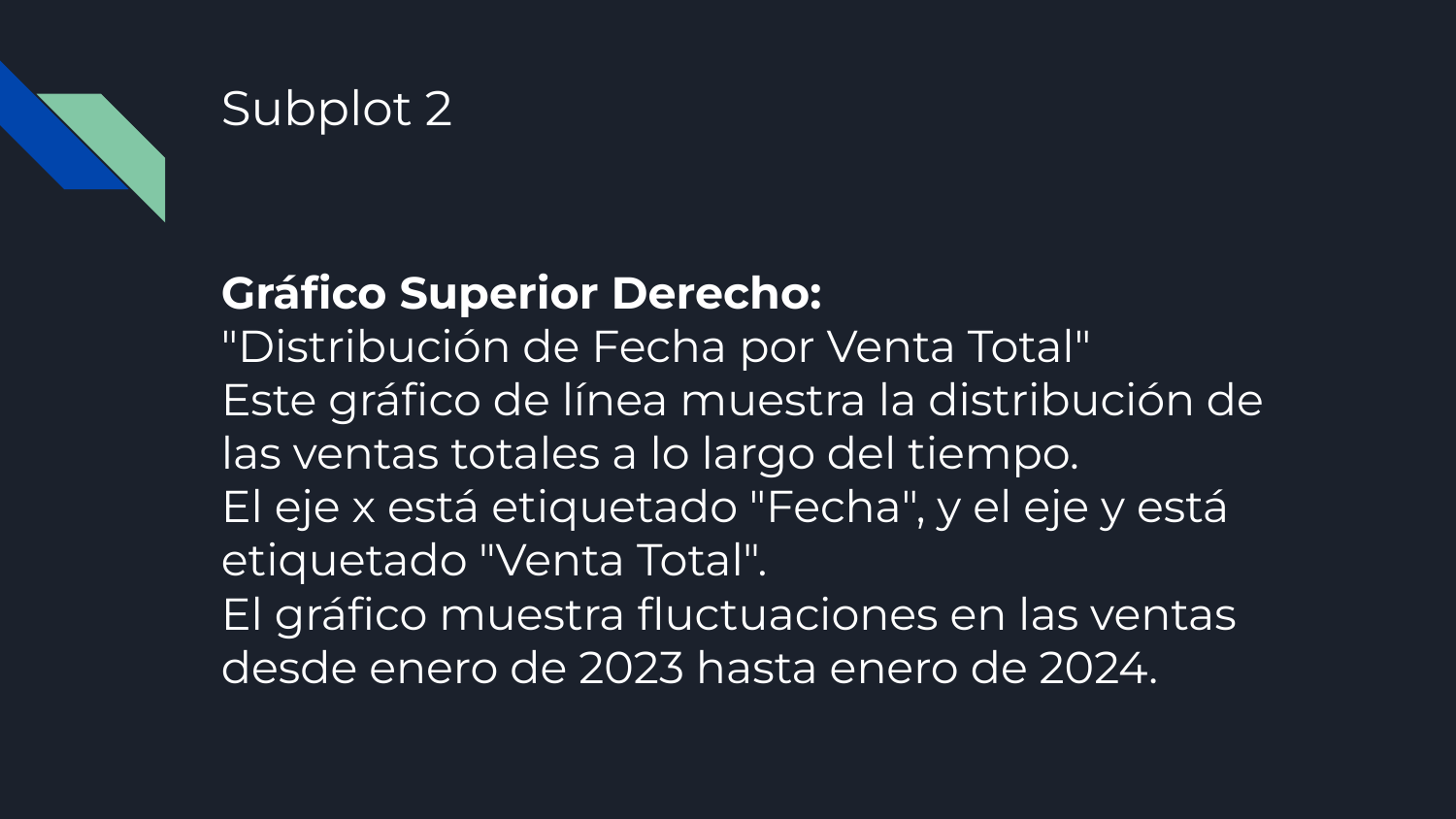

# Subplot 2
Gráfico Superior Derecho:
"Distribución de Fecha por Venta Total"
Este gráfico de línea muestra la distribución de las ventas totales a lo largo del tiempo.
El eje x está etiquetado "Fecha", y el eje y está etiquetado "Venta Total".
El gráfico muestra fluctuaciones en las ventas desde enero de 2023 hasta enero de 2024.